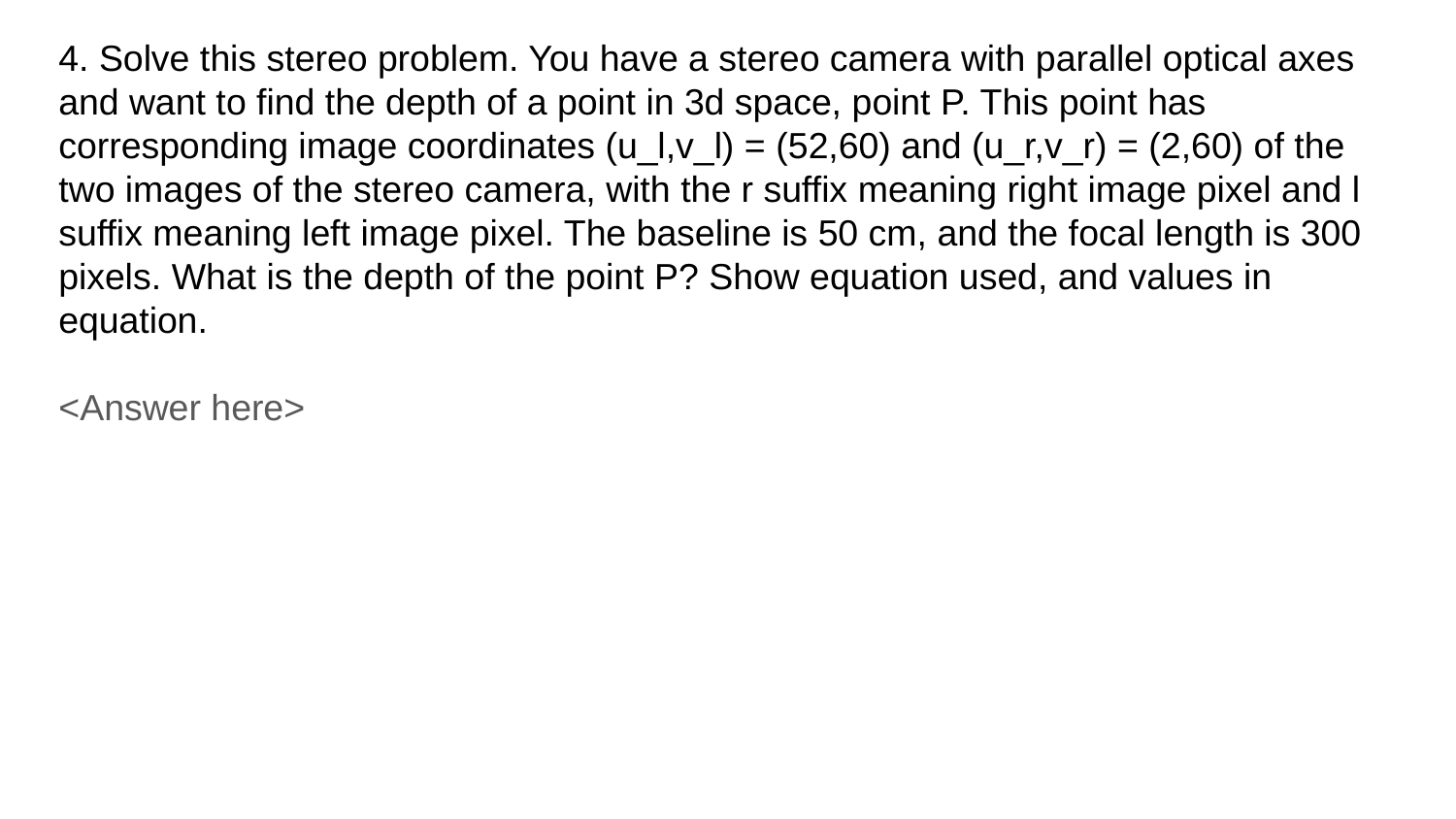

# 4. Solve this stereo problem. You have a stereo camera with parallel optical axes and want to find the depth of a point in 3d space, point P. This point has corresponding image coordinates (u_l,v_l) = (52,60) and (u_r,v_r) = (2,60) of the two images of the stereo camera, with the r suffix meaning right image pixel and l suffix meaning left image pixel. The baseline is 50 cm, and the focal length is 300 pixels. What is the depth of the point P? Show equation used, and values in equation.
<Answer here>